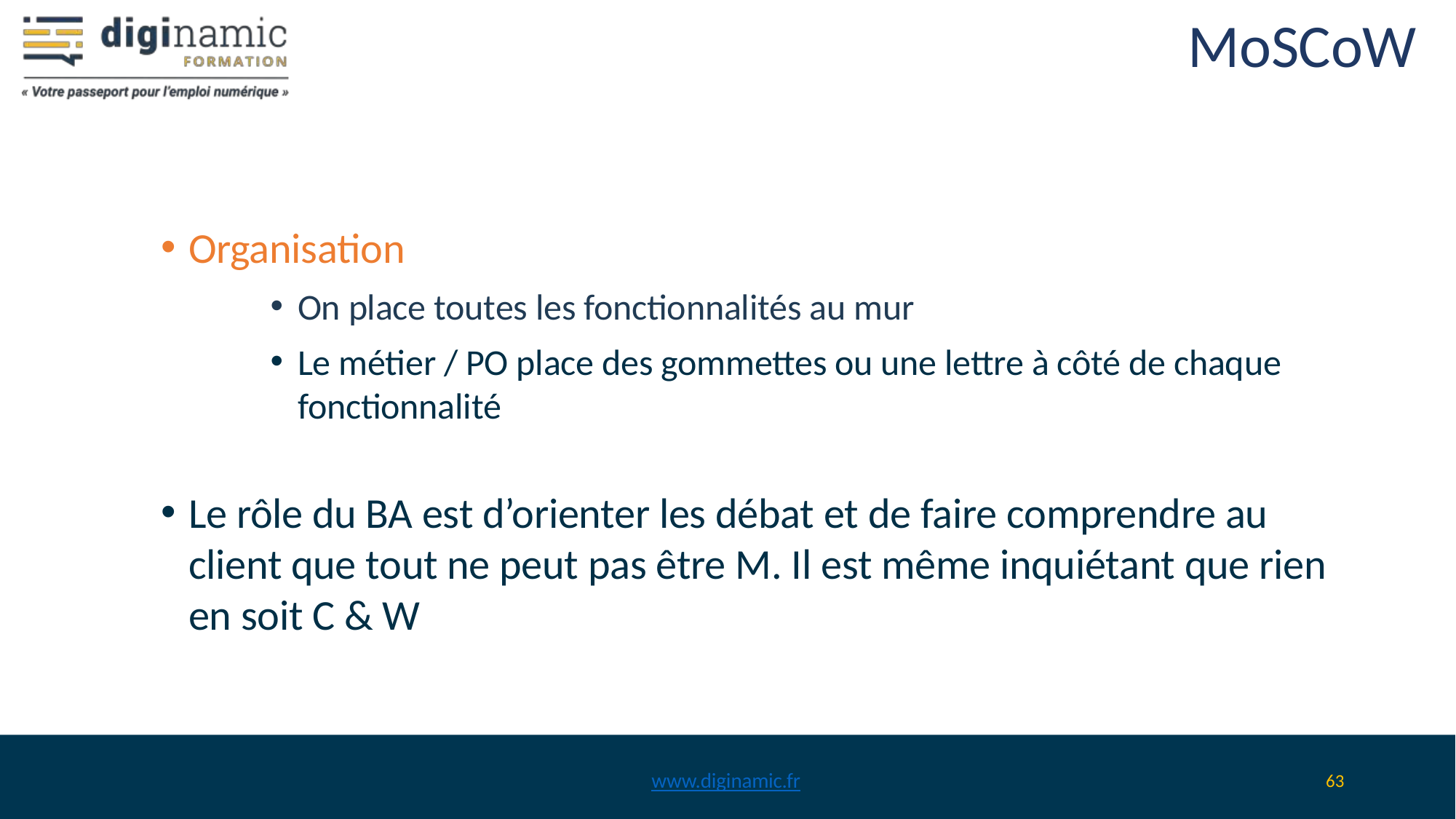

# MoSCoW
Organisation
On place toutes les fonctionnalités au mur
Le métier / PO place des gommettes ou une lettre à côté de chaque fonctionnalité

Le rôle du BA est d’orienter les débat et de faire comprendre au client que tout ne peut pas être M. Il est même inquiétant que rien en soit C & W
www.diginamic.fr
63